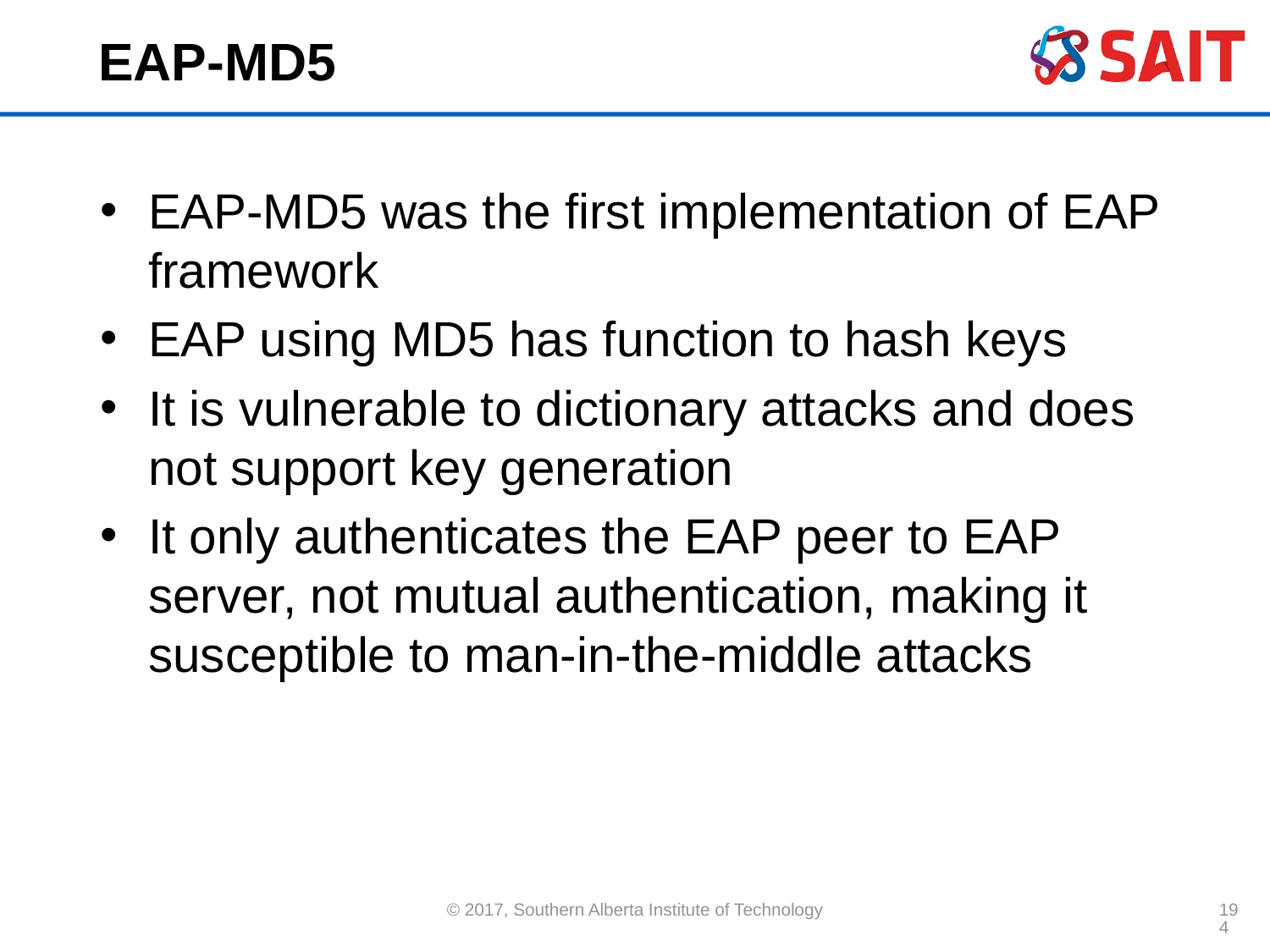

# EAP-MD5
EAP-MD5 was the first implementation of EAP framework
EAP using MD5 has function to hash keys
It is vulnerable to dictionary attacks and does not support key generation
It only authenticates the EAP peer to EAP server, not mutual authentication, making it susceptible to man-in-the-middle attacks